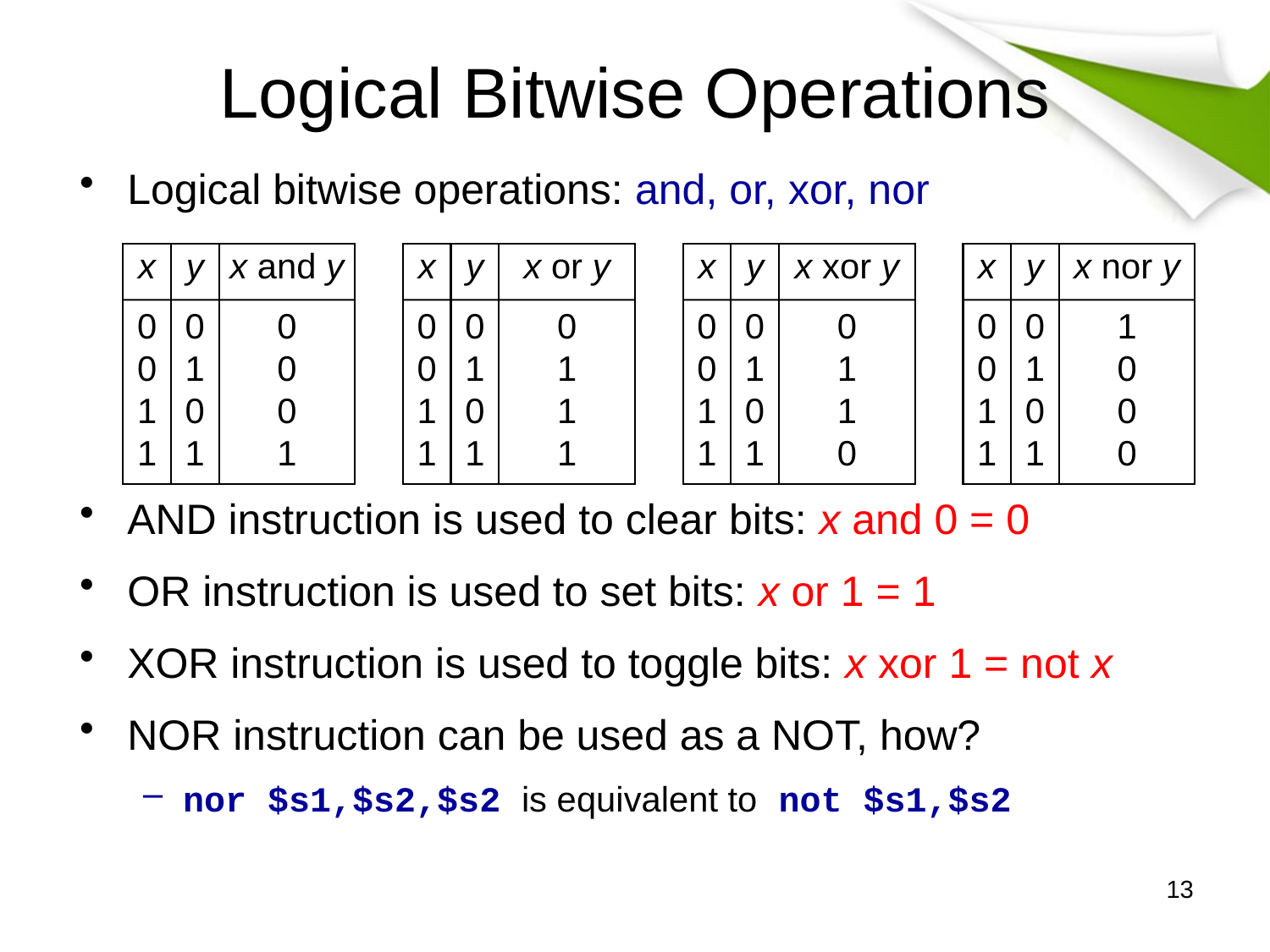

# Logical Bitwise Operations
Logical bitwise operations: and, or, xor, nor

AND instruction is used to clear bits: x and 0 = 0
OR instruction is used to set bits: x or 1 = 1
XOR instruction is used to toggle bits: x xor 1 = not x
NOR instruction can be used as a NOT, how?
nor $s1,$s2,$s2 is equivalent to not $s1,$s2
x
0
0
1
1
y
0
1
0
1
x and y
0
0
0
1

x
0
0
1
1
y
0
1
0
1
x or y
0
1
1
1

x
0
0
1
1
y
0
1
0
1
x xor y
0
1
1
0

x
0
0
1
1
y
0
1
0
1
x nor y
1
0
0
0

13